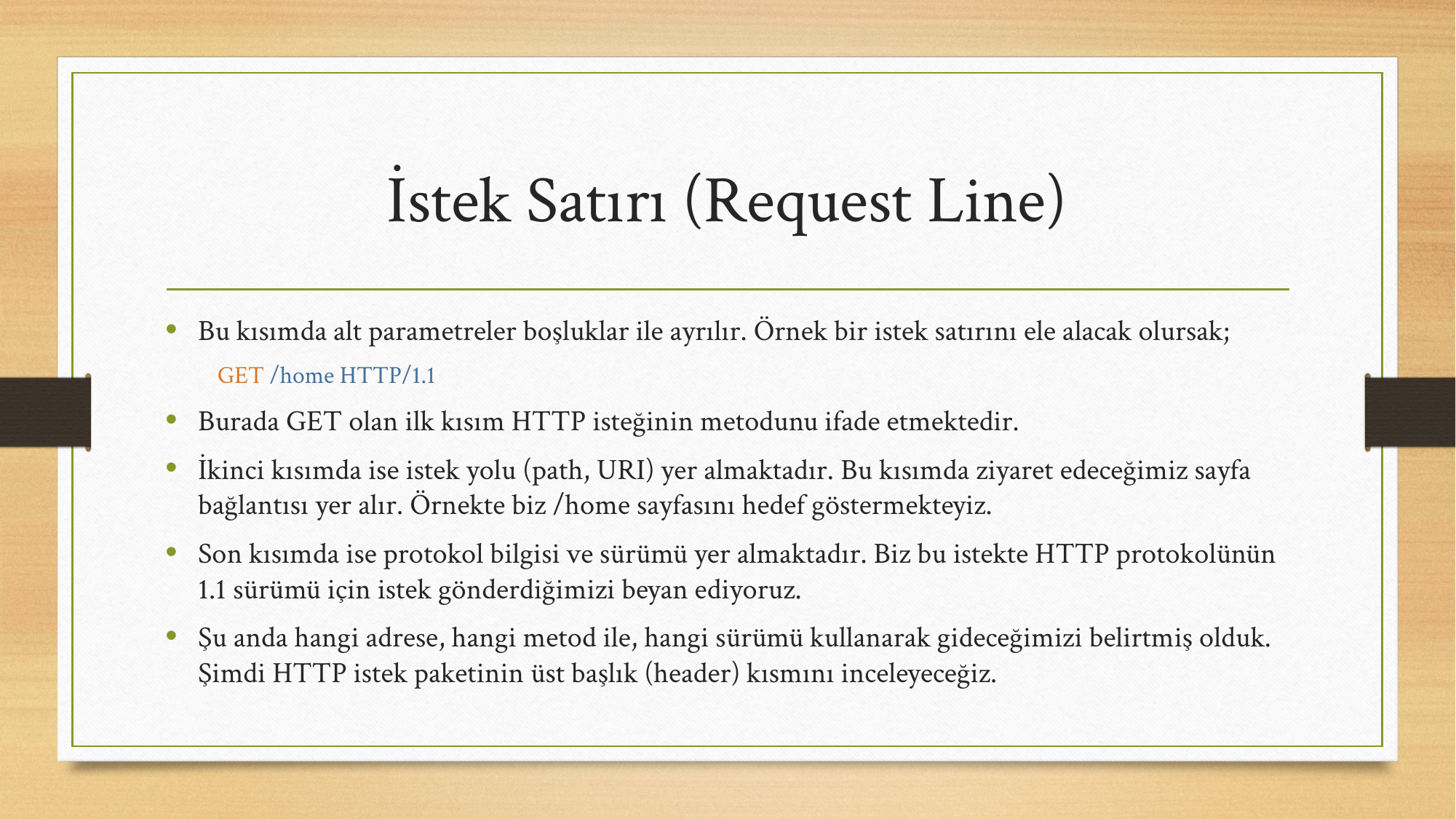

# İstek Satırı (Request Line)
Bu kısımda alt parametreler boşluklar ile ayrılır. Örnek bir istek satırını ele alacak olursak;
GET /home HTTP/1.1
Burada GET olan ilk kısım HTTP isteğinin metodunu ifade etmektedir.
İkinci kısımda ise istek yolu (path, URI) yer almaktadır. Bu kısımda ziyaret edeceğimiz sayfa bağlantısı yer alır. Örnekte biz /home sayfasını hedef göstermekteyiz.
Son kısımda ise protokol bilgisi ve sürümü yer almaktadır. Biz bu istekte HTTP protokolünün 1.1 sürümü için istek gönderdiğimizi beyan ediyoruz.
Şu anda hangi adrese, hangi metod ile, hangi sürümü kullanarak gideceğimizi belirtmiş olduk. Şimdi HTTP istek paketinin üst başlık (header) kısmını inceleyeceğiz.